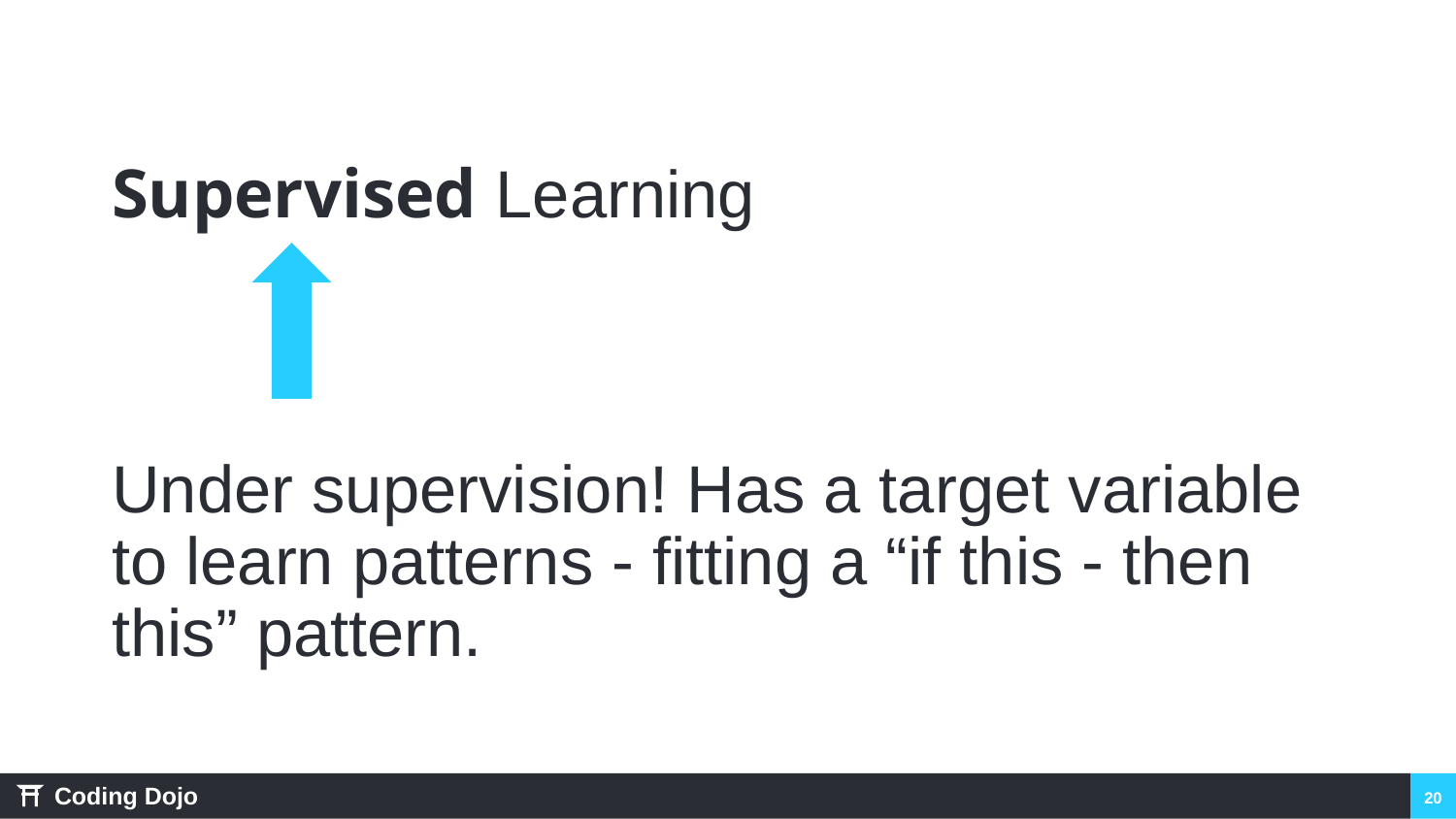

Supervised Learning

Under supervision! Has a target variable to learn patterns - fitting a “if this - then this” pattern.